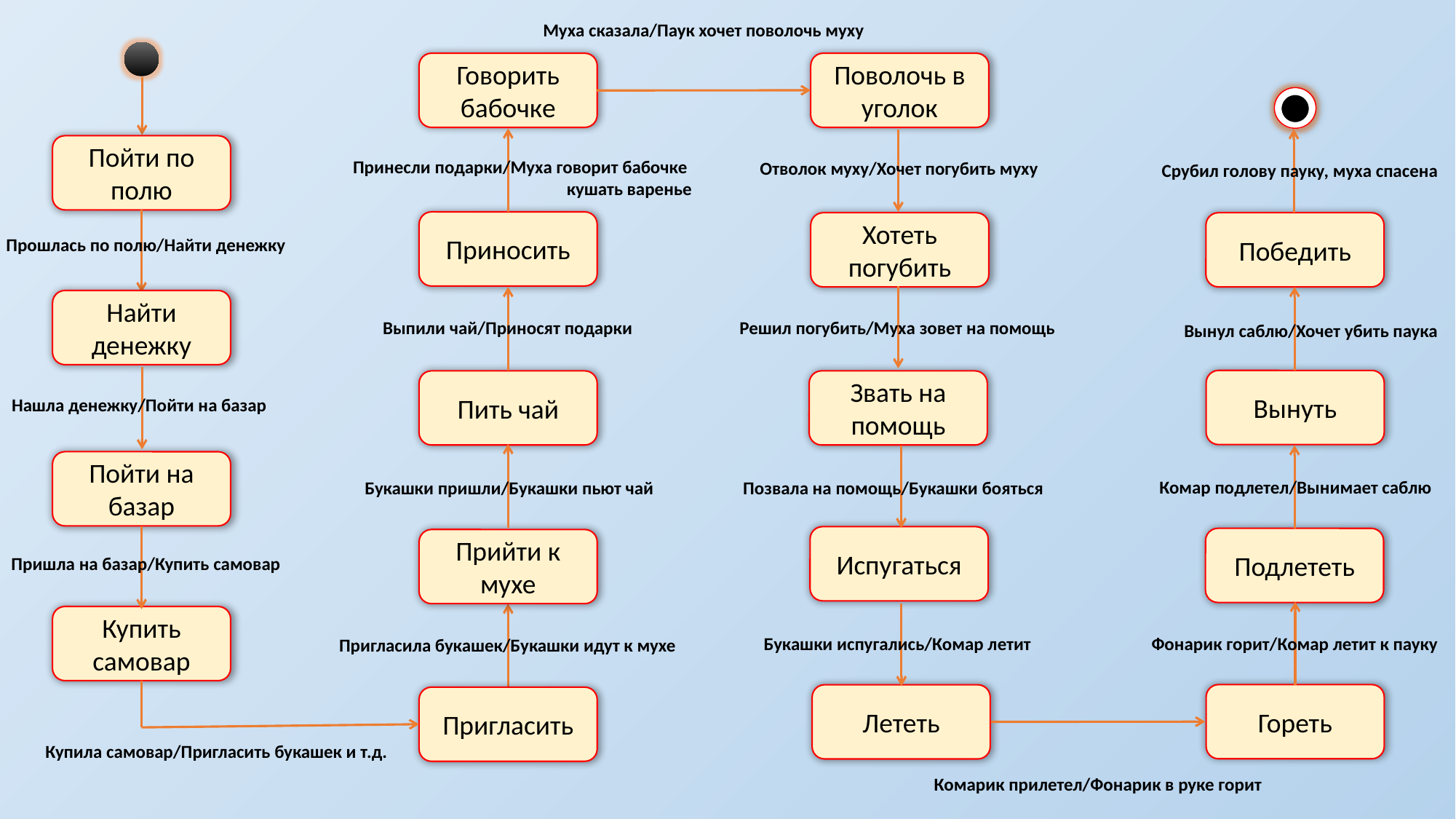

Муха сказала/Паук хочет поволочь муху

Говорить бабочке
Поволочь в уголок

Пойти по полю
Принесли подарки/Муха говорит бабочке
кушать варенье
Отволок муху/Хочет погубить муху
Срубил голову пауку, муха спасена
Приносить
Хотеть погубить
Победить
Прошлась по полю/Найти денежку
Найти денежку
Выпили чай/Приносят подарки
Решил погубить/Муха зовет на помощь
Вынул саблю/Хочет убить паука
Вынуть
Пить чай
Звать на помощь
Нашла денежку/Пойти на базар
Пойти на базар
Комар подлетел/Вынимает саблю
Букашки пришли/Букашки пьют чай
Позвала на помощь/Букашки бояться
Испугаться
Подлететь
Прийти к мухе
Пришла на базар/Купить самовар
Купить самовар
Фонарик горит/Комар летит к пауку
Букашки испугались/Комар летит
Пригласила букашек/Букашки идут к мухе
Гореть
Лететь
Пригласить
Купила самовар/Пригласить букашек и т.д.
Комарик прилетел/Фонарик в руке горит